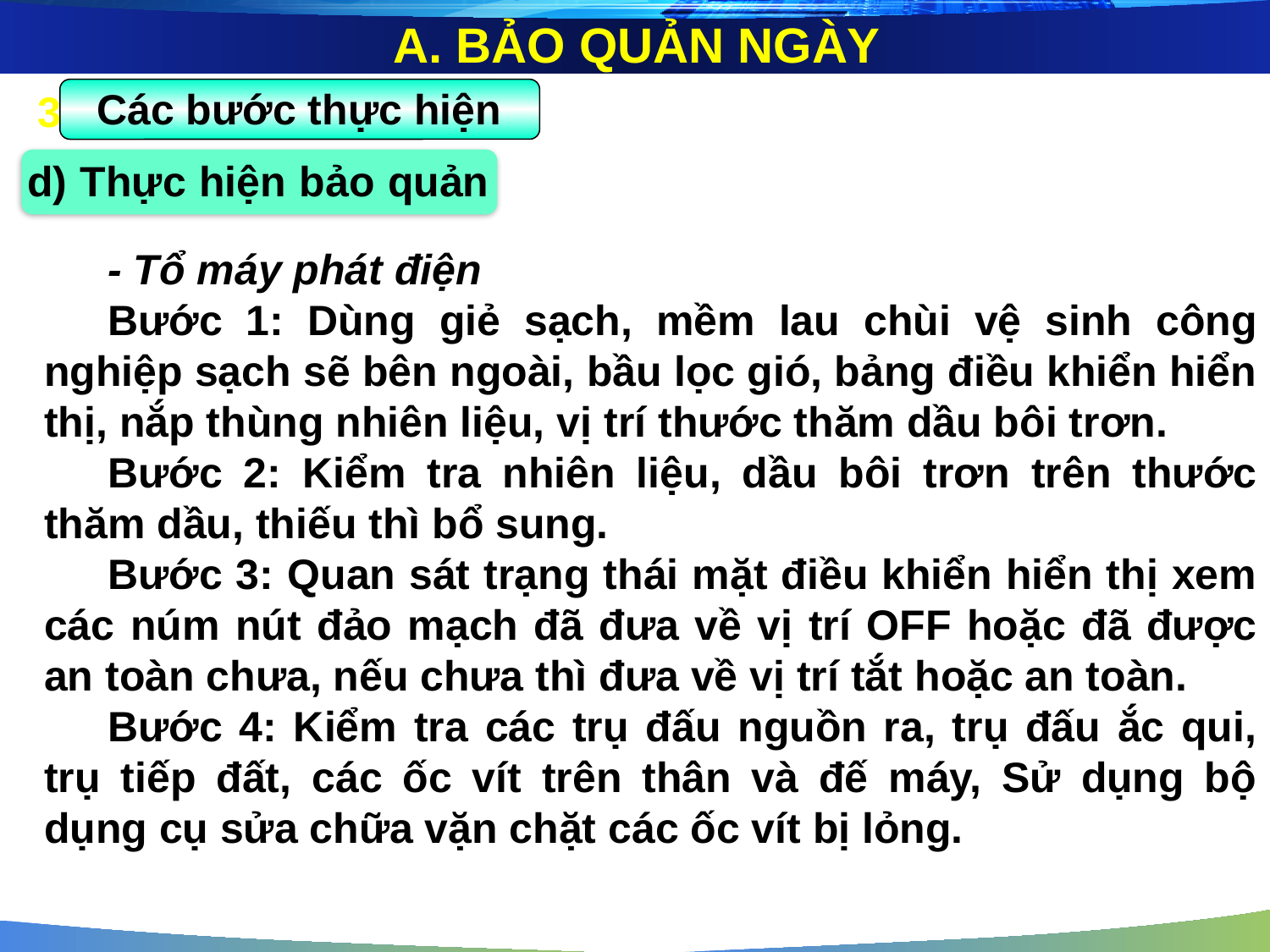

A. BẢO QUẢN NGÀY
Các bước thực hiện
3

d) Thực hiện bảo quản

- Tổ máy phát điện
Bước 1: Dùng giẻ sạch, mềm lau chùi vệ sinh công nghiệp sạch sẽ bên ngoài, bầu lọc gió, bảng điều khiển hiển thị, nắp thùng nhiên liệu, vị trí thước thăm dầu bôi trơn.
Bước 2: Kiểm tra nhiên liệu, dầu bôi trơn trên thước thăm dầu, thiếu thì bổ sung.
Bước 3: Quan sát trạng thái mặt điều khiển hiển thị xem các núm nút đảo mạch đã đưa về vị trí OFF hoặc đã được an toàn chưa, nếu chưa thì đưa về vị trí tắt hoặc an toàn.
Bước 4: Kiểm tra các trụ đấu nguồn ra, trụ đấu ắc qui, trụ tiếp đất, các ốc vít trên thân và đế máy, Sử dụng bộ dụng cụ sửa chữa vặn chặt các ốc vít bị lỏng.